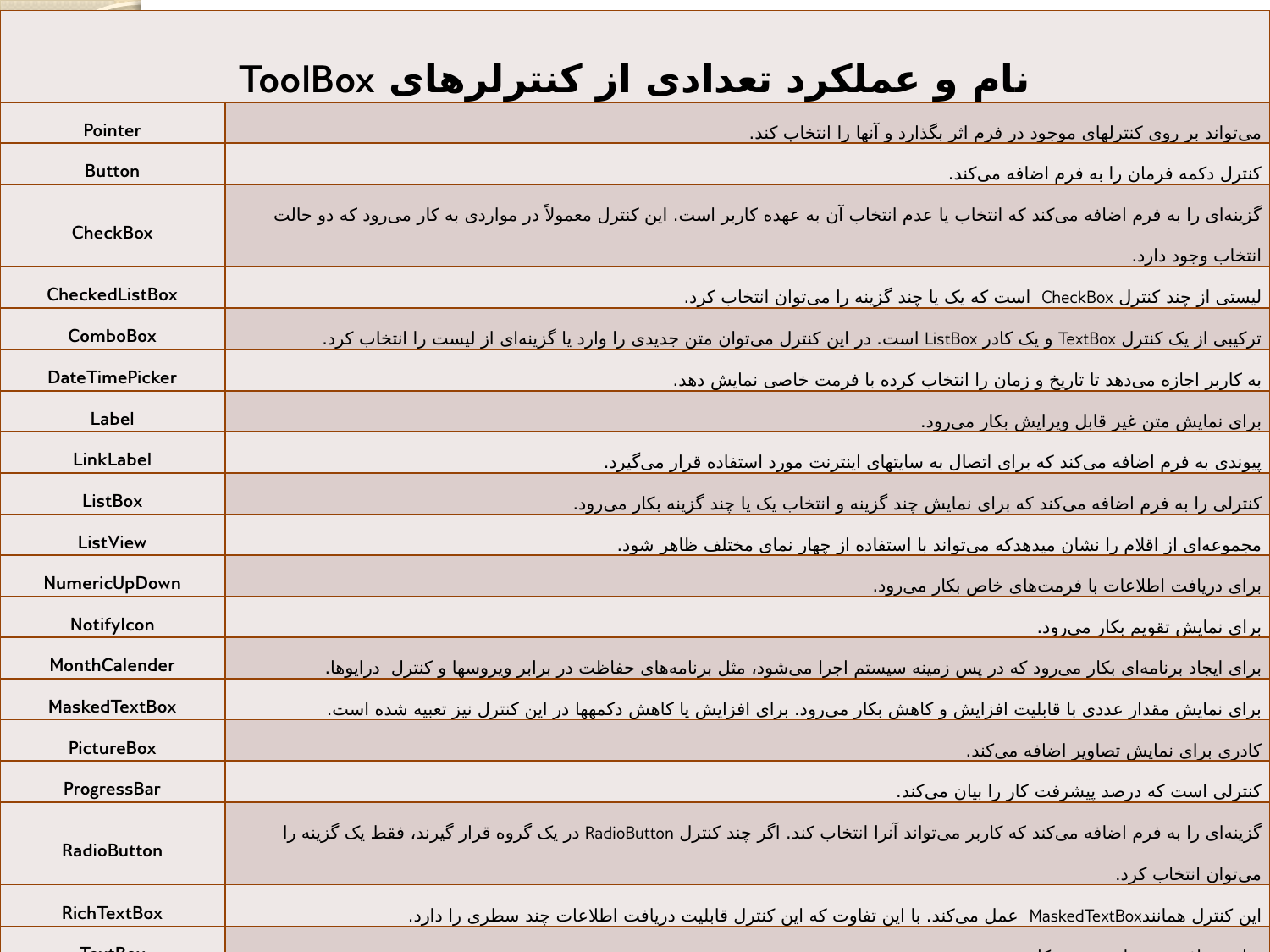

| نام و عملکرد تعدادی از کنترلرهای ToolBox |  |
| --- | --- |
| Pointer | می‌تواند بر روی کنترلهای موجود در فرم اثر بگذارد و آنها را انتخاب کند. |
| Button | کنترل دکمه فرمان را به فرم اضافه می‌کند. |
| CheckBox | گزینه‌ای را به فرم اضافه می‌کند که انتخاب یا عدم انتخاب آن به عهده کاربر است. این کنترل معمولاً در مواردی به کار می‌رود که دو حالت انتخاب وجود دارد. |
| CheckedListBox | لیستی از چند کنترل CheckBox است که یک یا چند گزینه را می‌توان انتخاب کرد. |
| ComboBox | ترکیبی از یک کنترل TextBox و یک کادر ListBox است. در این کنترل می‌توان متن جدیدی را وارد یا گزینه‌ای از لیست را انتخاب کرد. |
| DateTimePicker | به کاربر اجازه می‌دهد تا تاریخ و زمان را انتخاب کرده با فرمت خاصی نمایش دهد. |
| Label | برای نمایش متن غیر قابل ویرایش بکار می‌رود. |
| LinkLabel | پیوندی به فرم اضافه می‌کند که برای اتصال به سایتهای اینترنت مورد استفاده قرار می‌گیرد. |
| ListBox | کنترلی را به فرم اضافه می‌کند که برای نمایش چند گزینه و انتخاب یک یا چند گزینه بکار می‌رود. |
| ListView | مجموعه‌ای از اقلام را نشان میدهدکه می‌تواند با استفاده از چهار نمای مختلف ظاهر شود. |
| NumericUpDown | برای دریافت اطلاعات با فرمت‌های خاص بکار می‌رود. |
| NotifyIcon | برای نمایش تقویم بکار می‌رود. |
| MonthCalender | برای ایجاد برنامه‌ای بکار می‌رود که در پس زمینه سیستم اجرا می‌شود، مثل برنامه‌های حفاظت در برابر ویروسها و کنترل  درایوها. |
| MaskedTextBox | برای نمایش مقدار عددی با قابلیت افزایش و کاهش بکار می‌رود. برای افزایش یا کاهش دکمه­ها در این کنترل نیز تعبیه شده است. |
| PictureBox | کادری برای نمایش تصاویر اضافه می‌کند. |
| ProgressBar | کنترلی است که درصد پیشرفت کار را بیان می‌کند. |
| RadioButton | گزینه‌ای را به فرم اضافه می‌کند که کاربر می‌تواند آنرا انتخاب کند. اگر چند کنترل RadioButton در یک گروه قرار گیرند، فقط یک گزینه را می‌توان انتخاب کرد. |
| RichTextBox | این کنترل همانندMaskedTextBox عمل می‌کند. با این تفاوت که این کنترل قابلیت دریافت اطلاعات چند سطری را دارد. |
| TextBox | برای دریافت و ویرایش متن بکار می‌رود. |
| ToolTip | کنترلی است که راهنمای کوتاه را برای کنترلهای روی فرم تعیین می‌کند. |
| TreeView | برای ایجاد و نمایش ساختار درختی بکار می‌رود. |
| WebBrowser | برای نمایش صفحات وب بکار می‌رود. |